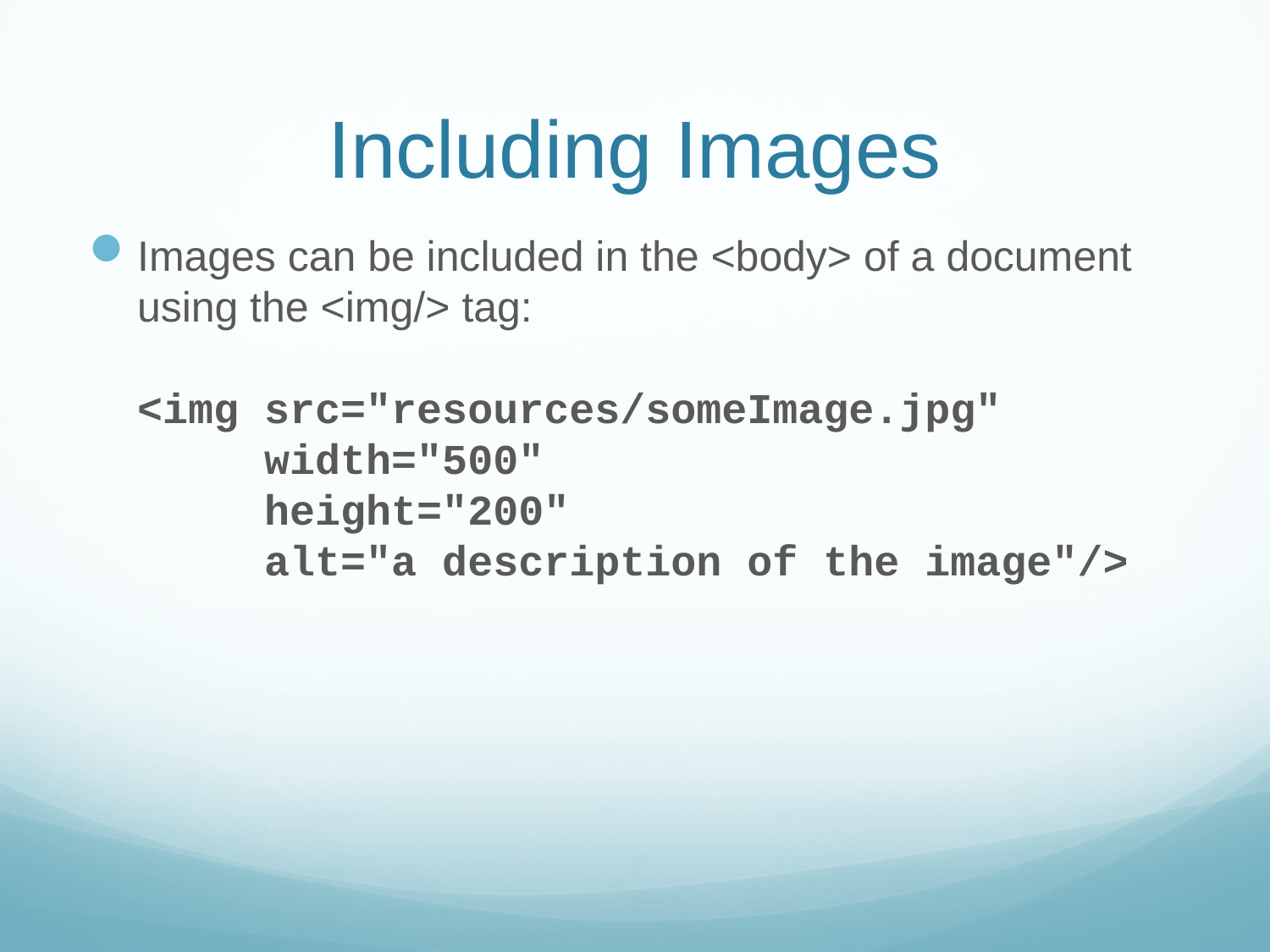

# Including Images
Images can be included in the <body> of a document using the <img/> tag:
<img src="resources/someImage.jpg"
     width="500"
     height="200"
     alt="a description of the image"/>